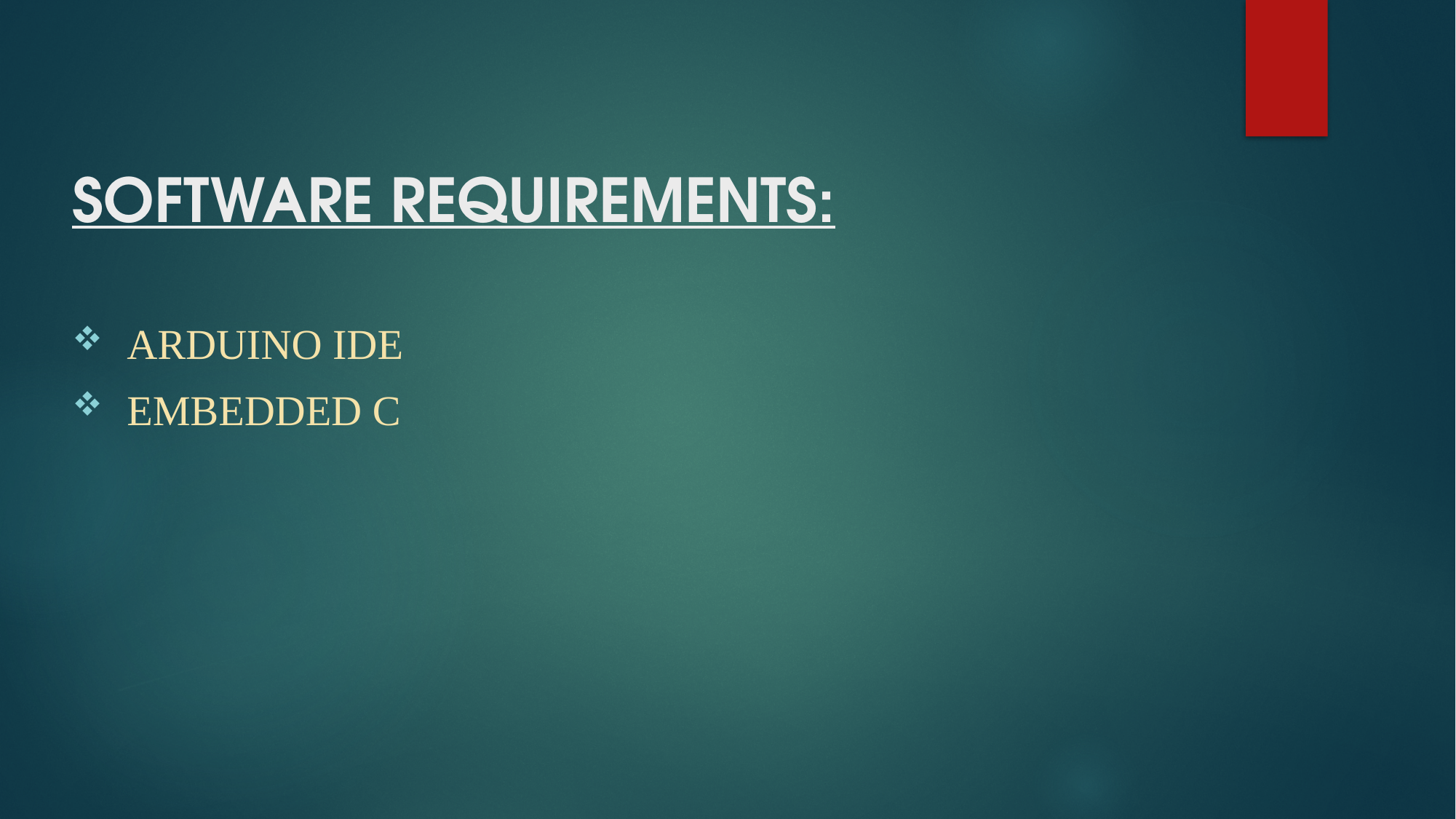

# SOFTWARE REQUIREMENTS:
ARDUINO IDE
EMBEDDED C